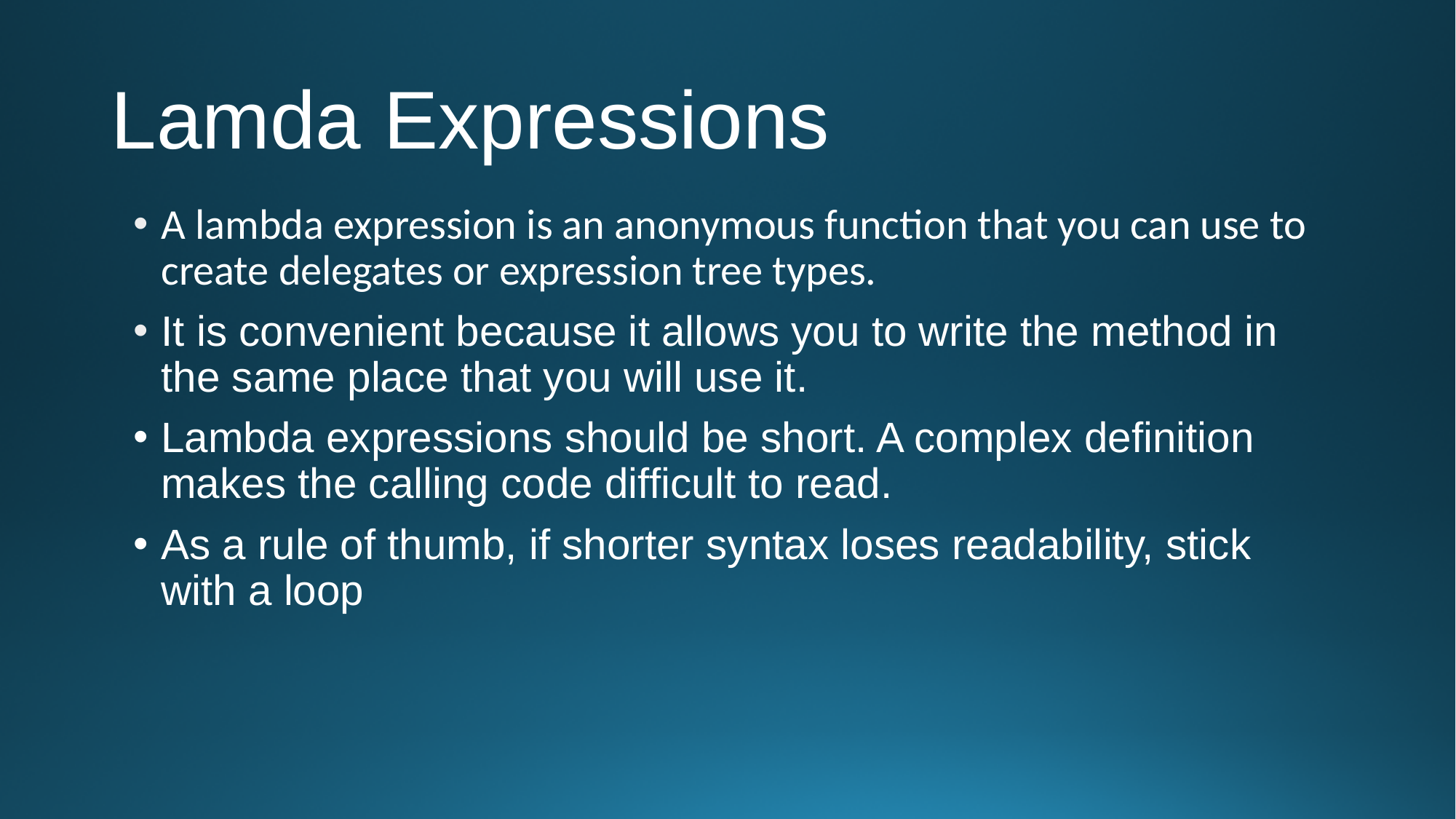

# Lamda Expressions
A lambda expression is an anonymous function that you can use to create delegates or expression tree types.
It is convenient because it allows you to write the method in the same place that you will use it.
Lambda expressions should be short. A complex definition makes the calling code difficult to read.
As a rule of thumb, if shorter syntax loses readability, stick with a loop